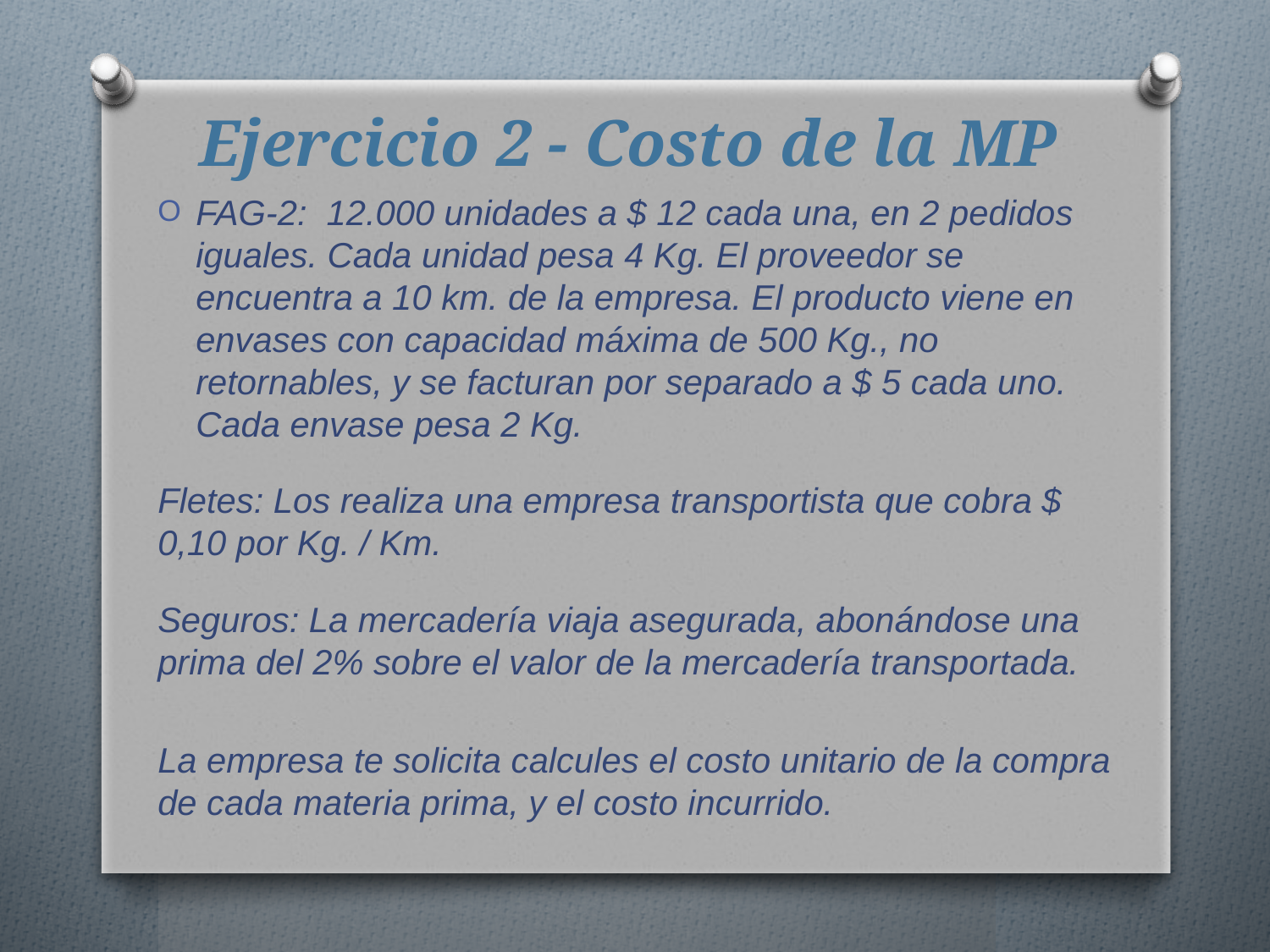

# Ejercicio 2 - Costo de la MP
FAG-2:  12.000 unidades a $ 12 cada una, en 2 pedidos iguales. Cada unidad pesa 4 Kg. El proveedor se encuentra a 10 km. de la empresa. El producto viene en envases con capacidad máxima de 500 Kg., no retornables, y se facturan por separado a $ 5 cada uno. Cada envase pesa 2 Kg.

Fletes: Los realiza una empresa transportista que cobra $ 0,10 por Kg. / Km.

Seguros: La mercadería viaja asegurada, abonándose una prima del 2% sobre el valor de la mercadería transportada.

La empresa te solicita calcules el costo unitario de la compra de cada materia prima, y el costo incurrido.